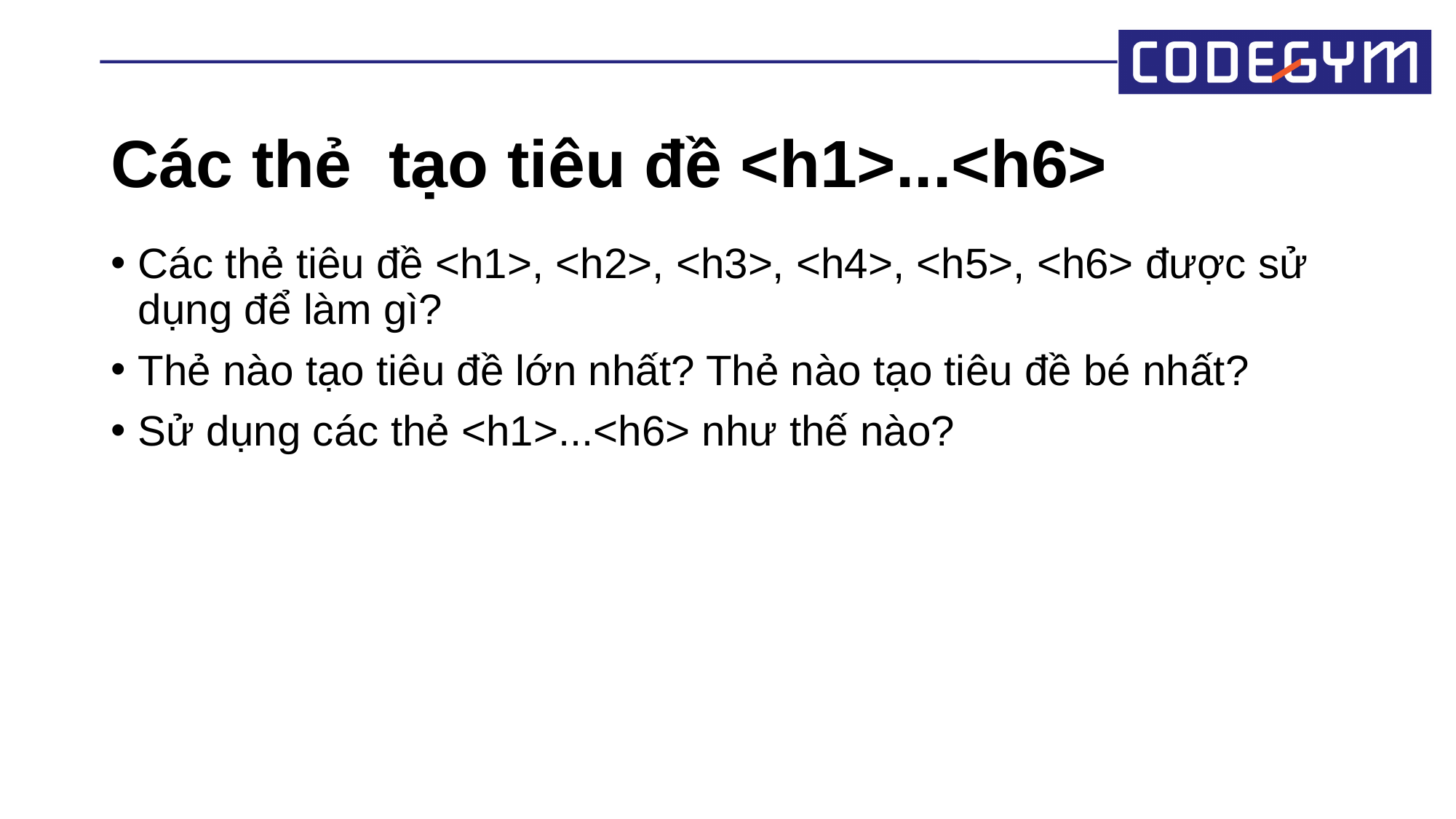

# Các thẻ  tạo tiêu đề <h1>...<h6>
Các thẻ tiêu đề <h1>, <h2>, <h3>, <h4>, <h5>, <h6> được sử dụng để làm gì?
Thẻ nào tạo tiêu đề lớn nhất? Thẻ nào tạo tiêu đề bé nhất?
Sử dụng các thẻ <h1>...<h6> như thế nào?